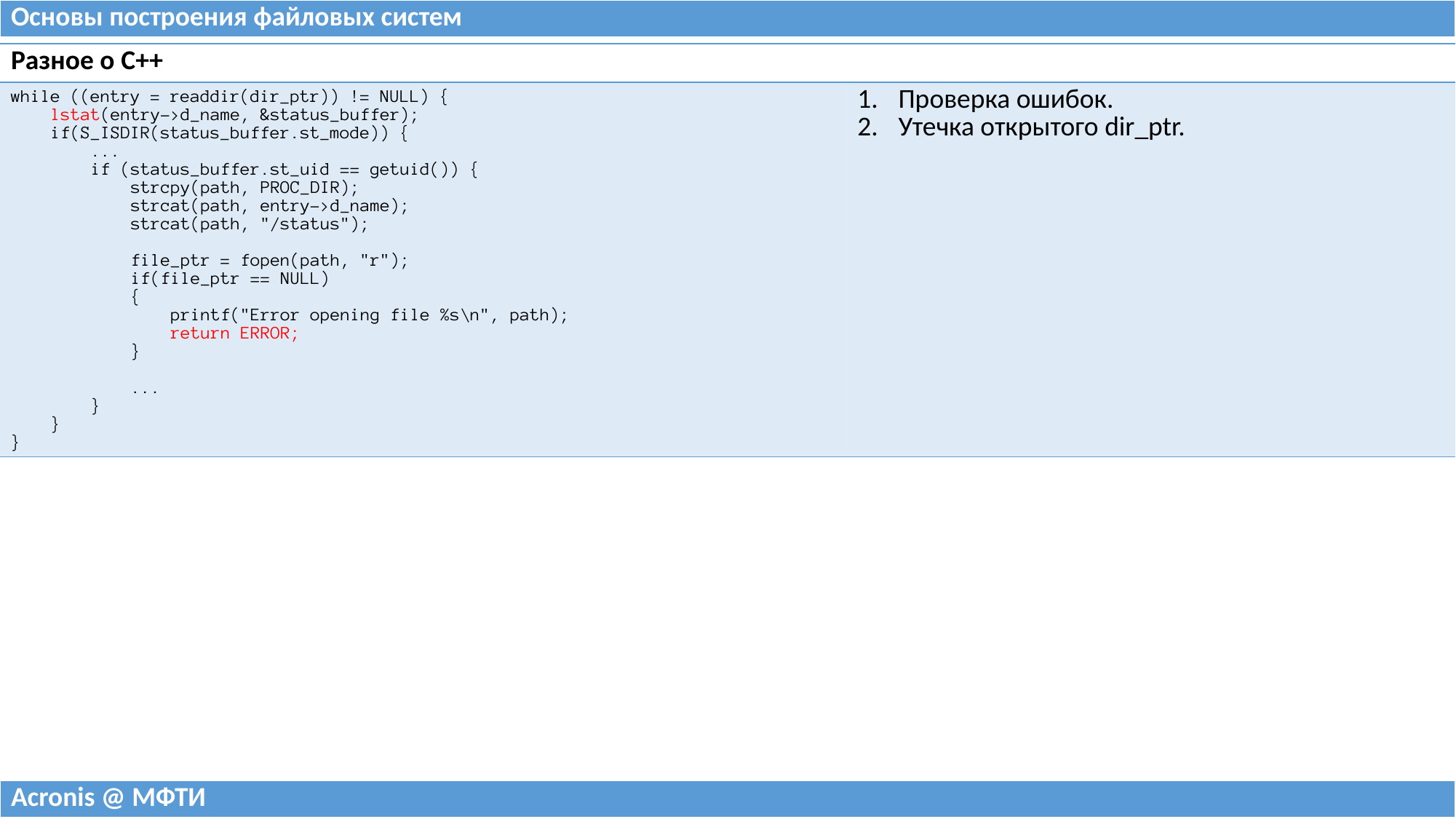

| Основы построения файловых систем |
| --- |
| Разное о C++ |  |
| --- | --- |
| while ((entry = readdir(dir\_ptr)) != NULL) { lstat(entry->d\_name, &status\_buffer); if(S\_ISDIR(status\_buffer.st\_mode)) { ... if (status\_buffer.st\_uid == getuid()) { strcpy(path, PROC\_DIR); strcat(path, entry->d\_name); strcat(path, "/status"); file\_ptr = fopen(path, "r"); if(file\_ptr == NULL) { printf("Error opening file %s\n", path); return ERROR; } ... } } } | Проверка ошибок. Утечка открытого dir\_ptr. |
| Acronis @ МФТИ |
| --- |